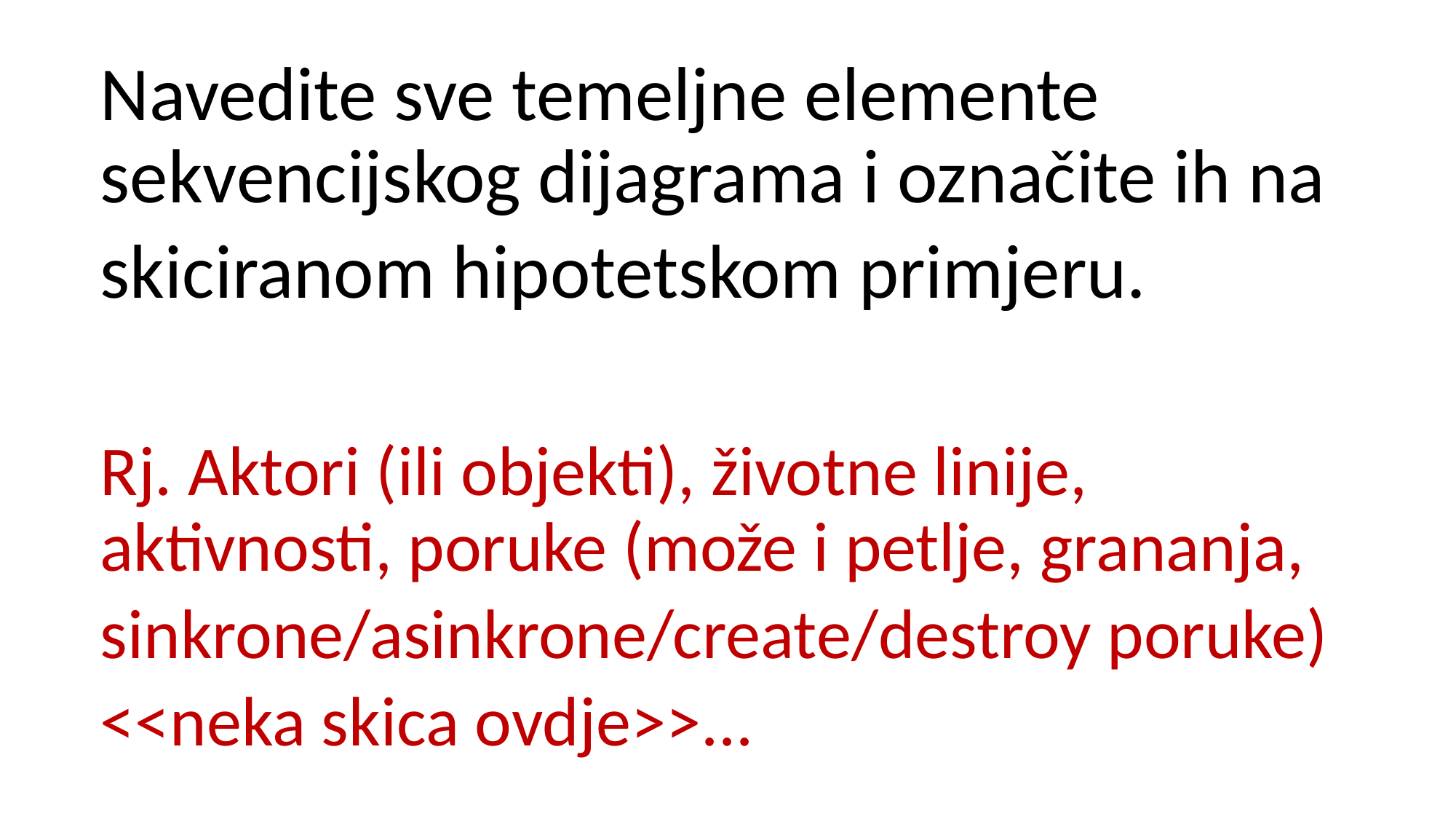

Navedite sve temeljne elemente sekvencijskog dijagrama i označite ih na
skiciranom hipotetskom primjeru.

Rj. Aktori (ili objekti), životne linije, aktivnosti, poruke (može i petlje, grananja,
sinkrone/asinkrone/create/destroy poruke)
<<neka skica ovdje>>...